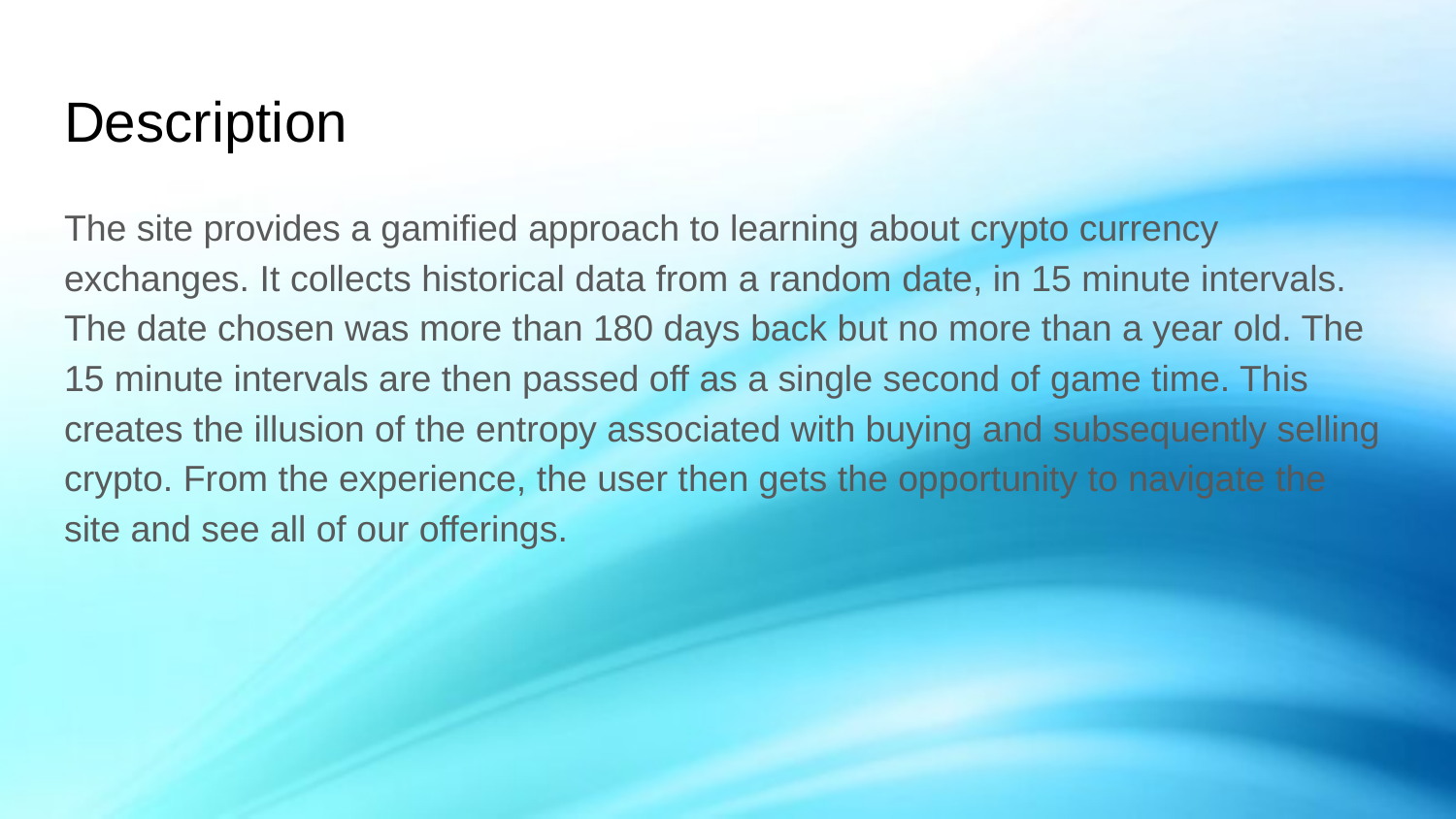

# Description
The site provides a gamified approach to learning about crypto currency exchanges. It collects historical data from a random date, in 15 minute intervals. The date chosen was more than 180 days back but no more than a year old. The 15 minute intervals are then passed off as a single second of game time. This creates the illusion of the entropy associated with buying and subsequently selling crypto. From the experience, the user then gets the opportunity to navigate the site and see all of our offerings.